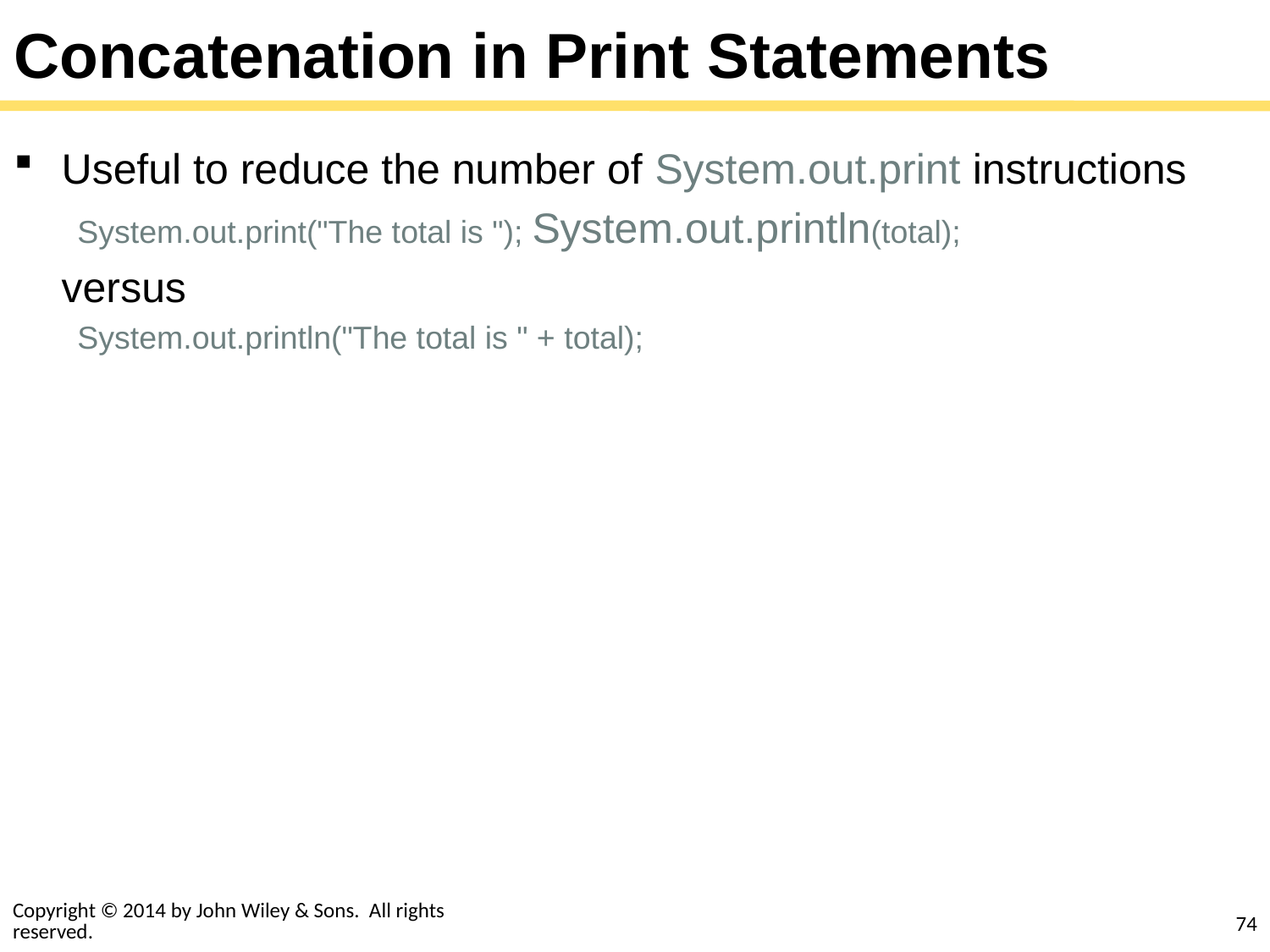

# Concatenation in Print Statements
Useful to reduce the number of System.out.print instructions
System.out.print("The total is "); System.out.println(total);
	versus
System.out.println("The total is " + total);